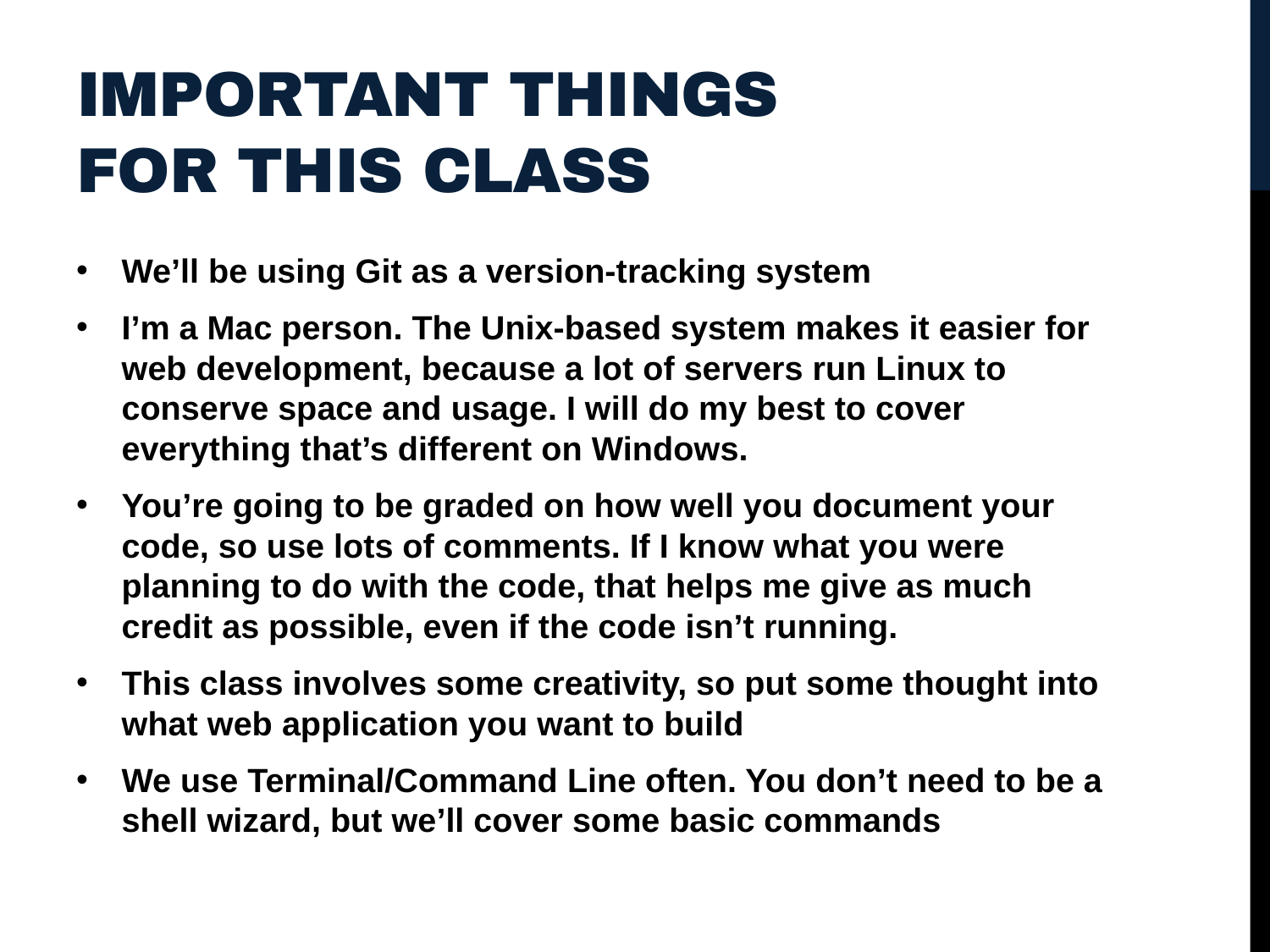

# Important Things for this class
We’ll be using Git as a version-tracking system
I’m a Mac person. The Unix-based system makes it easier for web development, because a lot of servers run Linux to conserve space and usage. I will do my best to cover everything that’s different on Windows.
You’re going to be graded on how well you document your code, so use lots of comments. If I know what you were planning to do with the code, that helps me give as much credit as possible, even if the code isn’t running.
This class involves some creativity, so put some thought into what web application you want to build
We use Terminal/Command Line often. You don’t need to be a shell wizard, but we’ll cover some basic commands